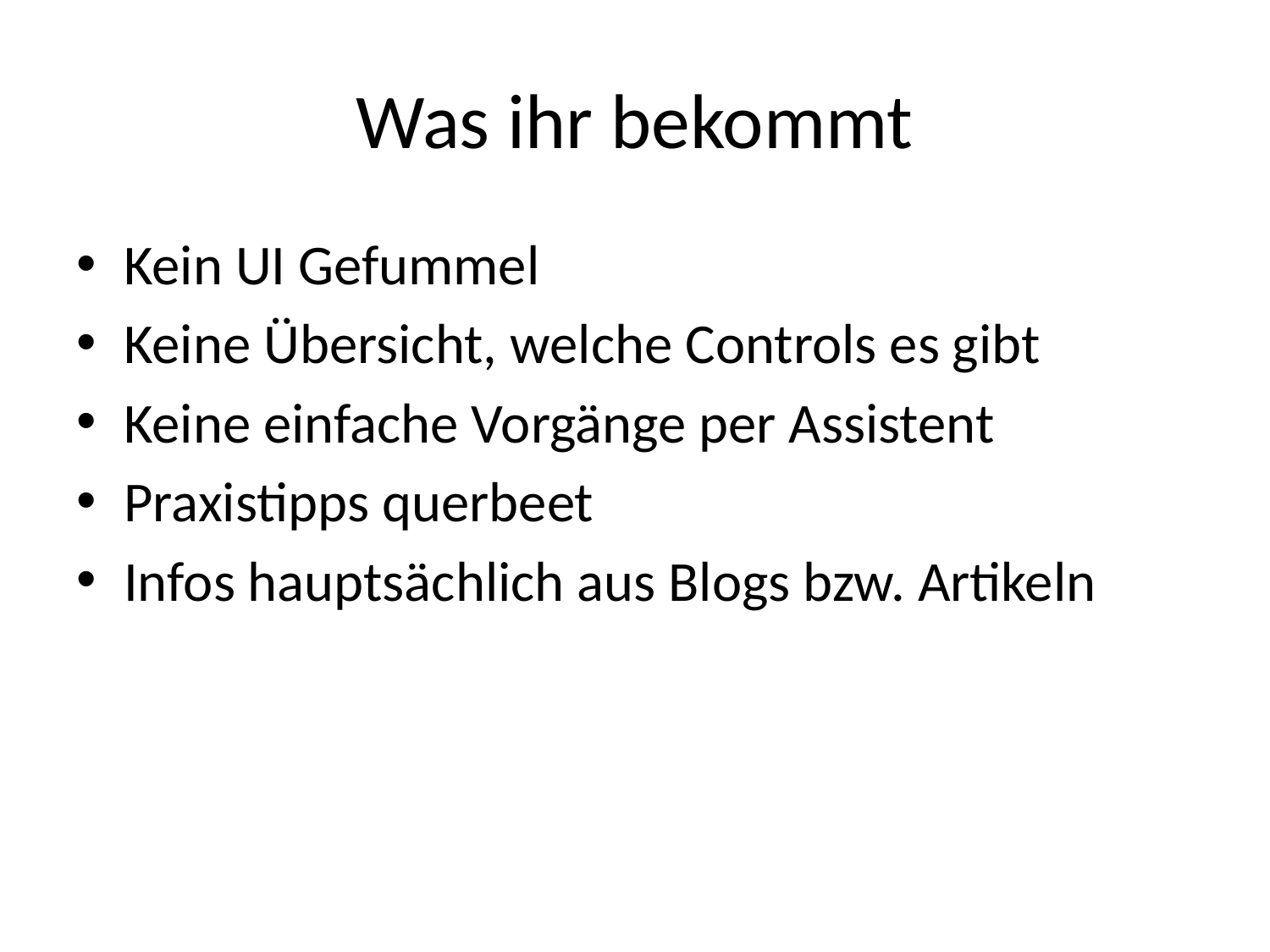

# Was ihr bekommt
Kein UI Gefummel
Keine Übersicht, welche Controls es gibt
Keine einfache Vorgänge per Assistent
Praxistipps querbeet
Infos hauptsächlich aus Blogs bzw. Artikeln